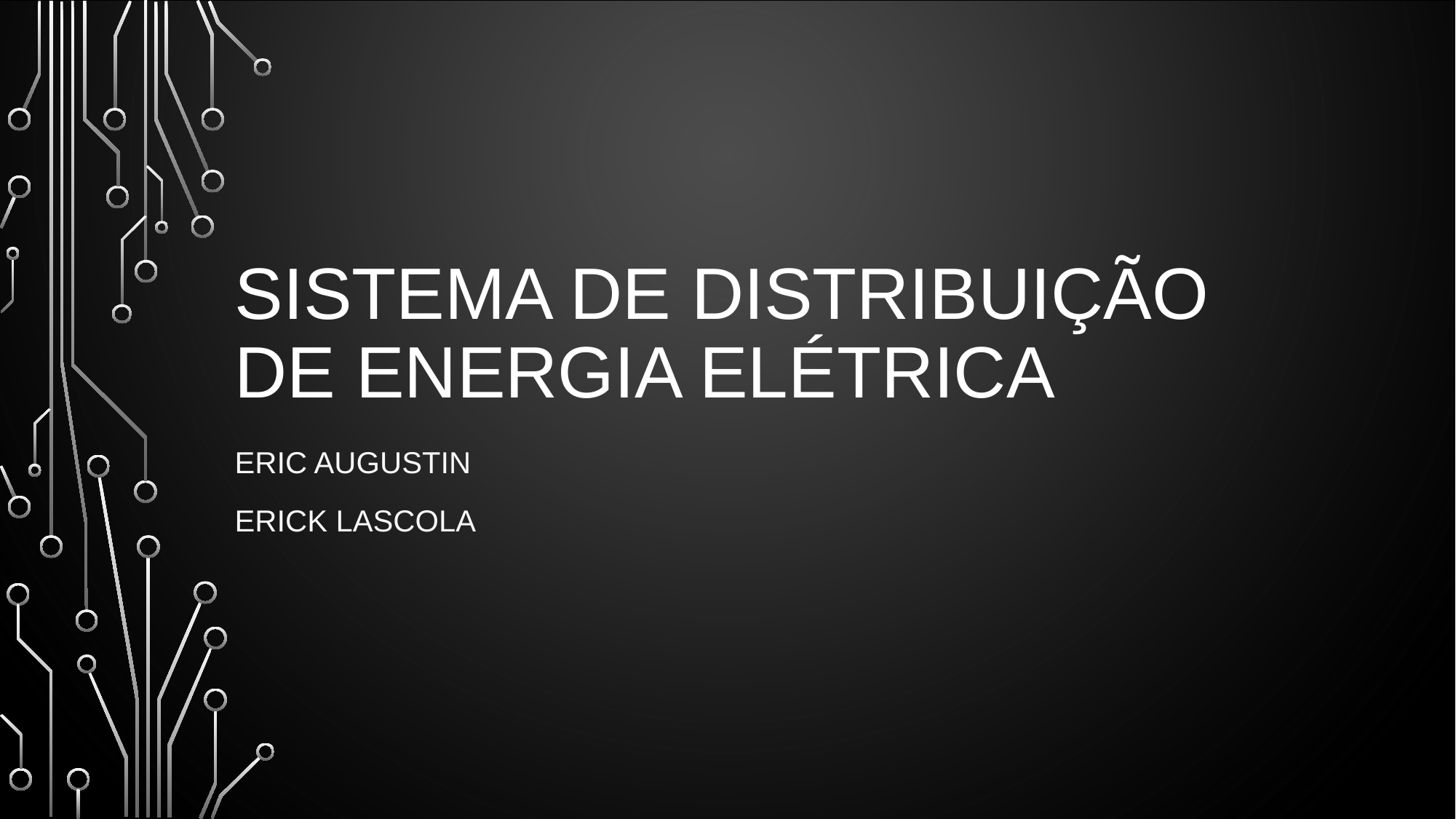

# Sistema de distribuição de Energia Elétrica
Eric Augustin
Erick Lascola